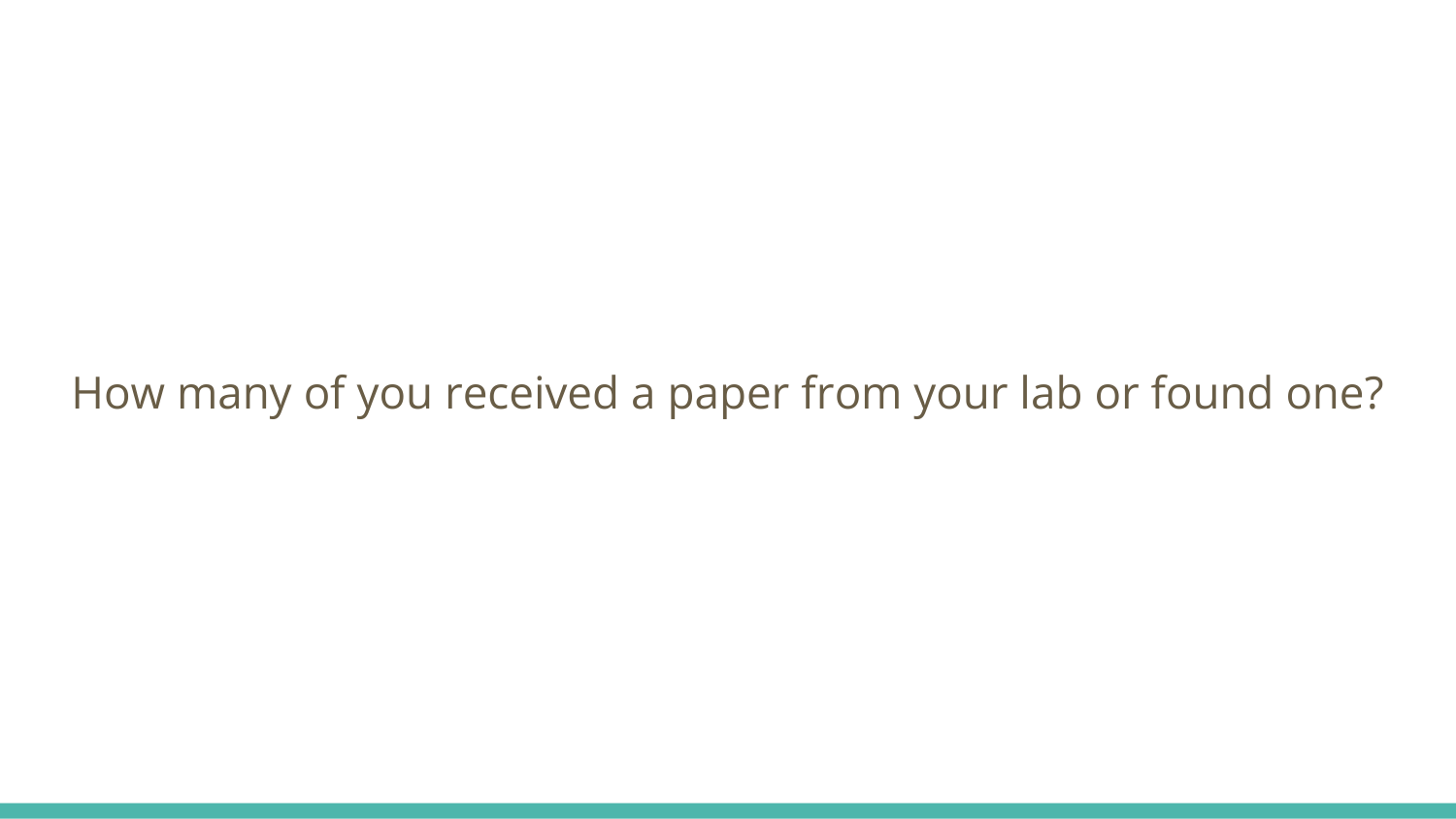

How many of you received a paper from your lab or found one?